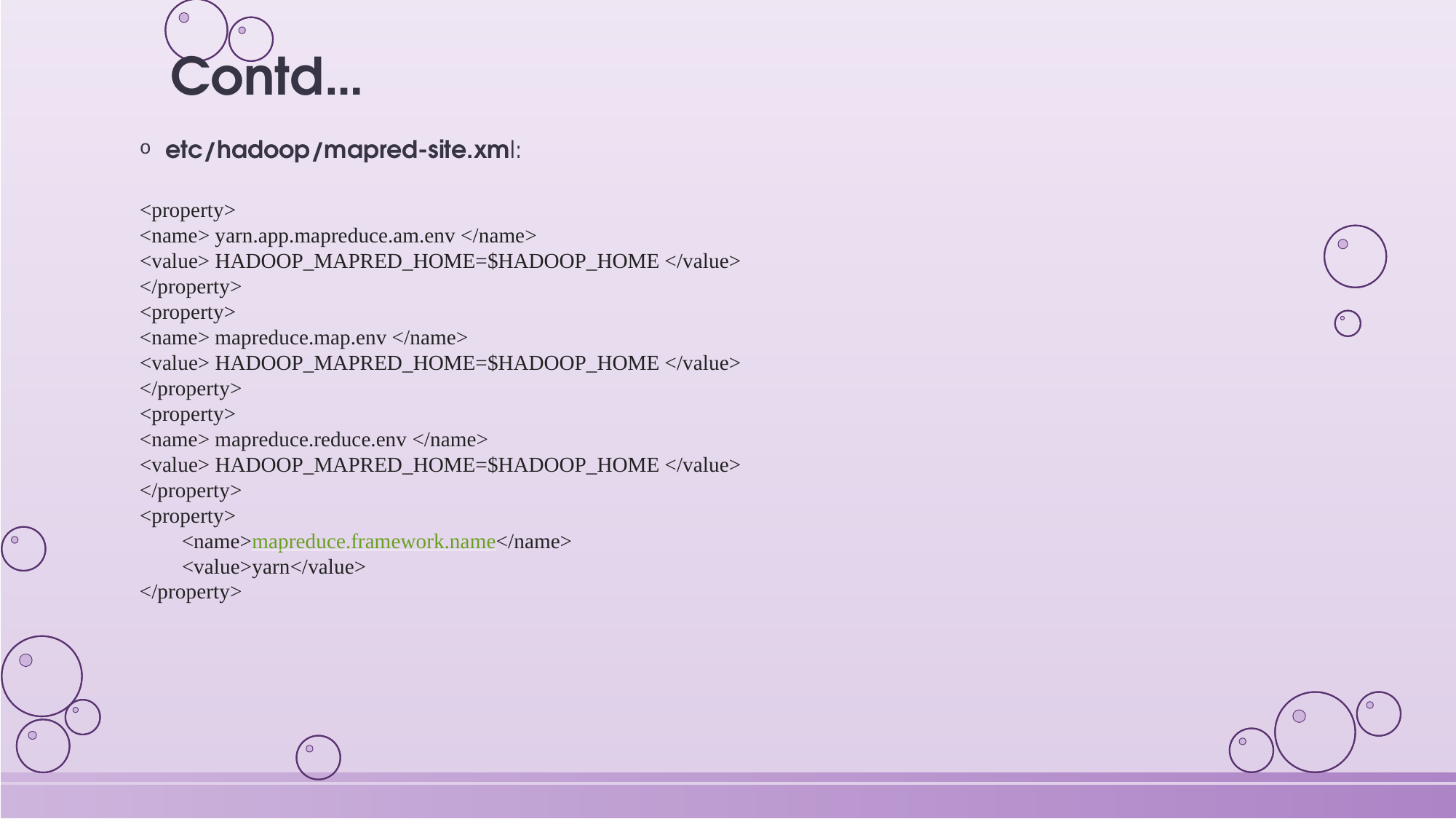

Contd…
etc/hadoop/mapred-site.xml:

<property>
<name> yarn.app.mapreduce.am.env </name>
<value> HADOOP_MAPRED_HOME=$HADOOP_HOME </value>
</property>
<property>
<name> mapreduce.map.env </name>
<value> HADOOP_MAPRED_HOME=$HADOOP_HOME </value>
</property>
<property>
<name> mapreduce.reduce.env </name>
<value> HADOOP_MAPRED_HOME=$HADOOP_HOME </value>
</property>
<property>
        <name>mapreduce.framework.name</name>
        <value>yarn</value>
</property>